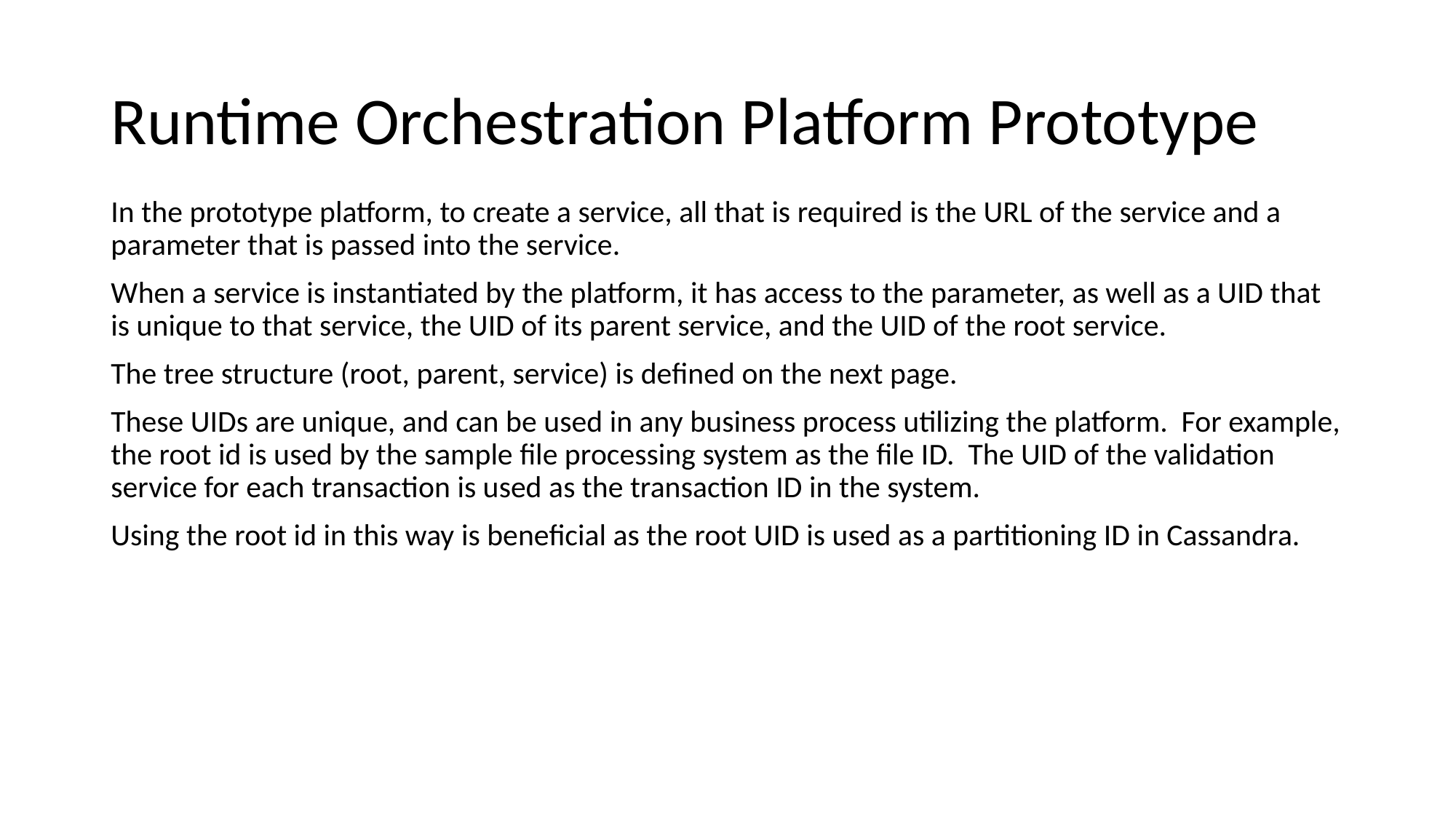

# Runtime Orchestration Platform Prototype
In the prototype platform, to create a service, all that is required is the URL of the service and a parameter that is passed into the service.
When a service is instantiated by the platform, it has access to the parameter, as well as a UID that is unique to that service, the UID of its parent service, and the UID of the root service.
The tree structure (root, parent, service) is defined on the next page.
These UIDs are unique, and can be used in any business process utilizing the platform.  For example, the root id is used by the sample file processing system as the file ID.  The UID of the validation service for each transaction is used as the transaction ID in the system.
Using the root id in this way is beneficial as the root UID is used as a partitioning ID in Cassandra.